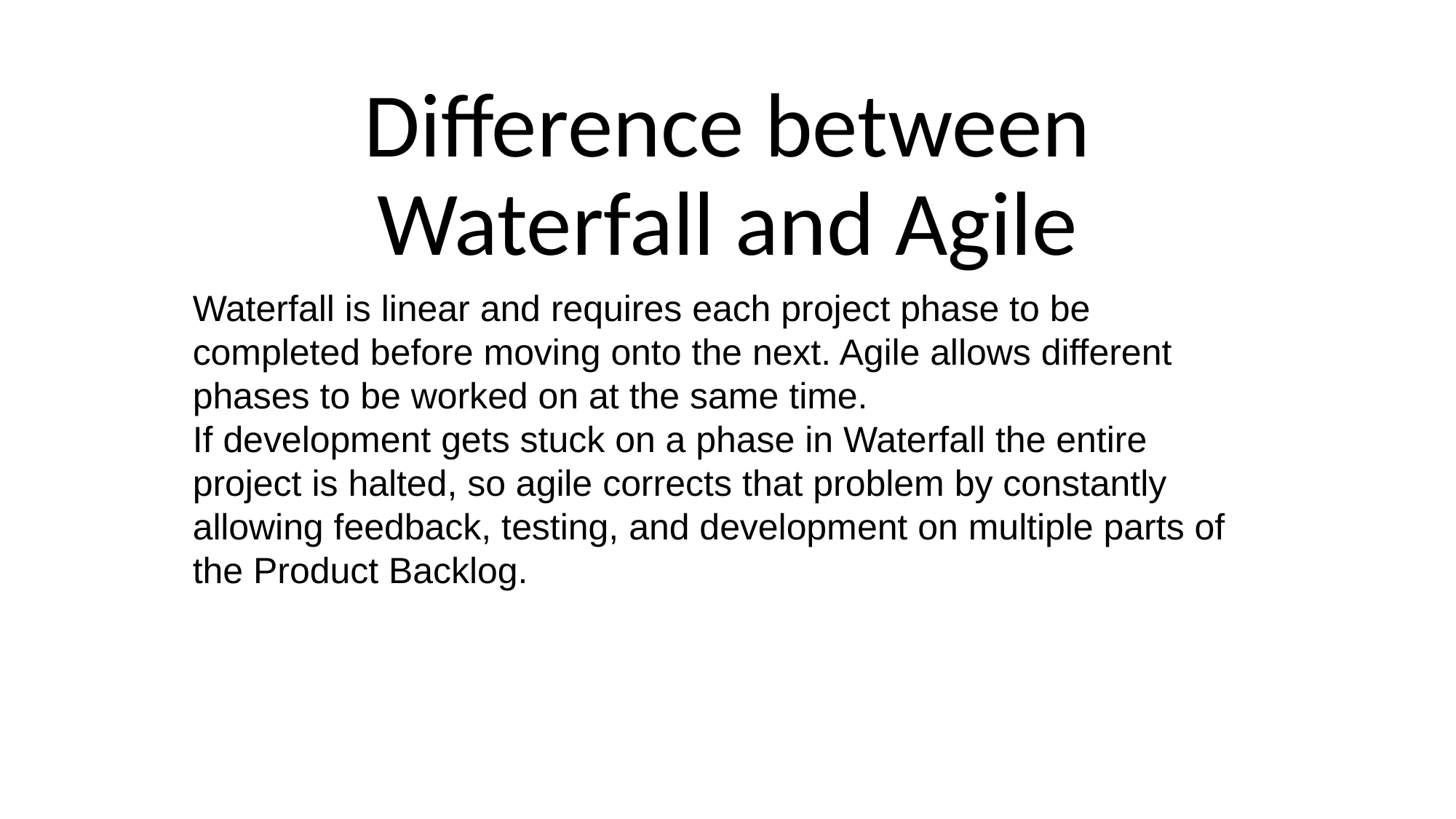

# Difference between Waterfall and Agile
Waterfall is linear and requires each project phase to be completed before moving onto the next. Agile allows different phases to be worked on at the same time.
If development gets stuck on a phase in Waterfall the entire project is halted, so agile corrects that problem by constantly allowing feedback, testing, and development on multiple parts of the Product Backlog.